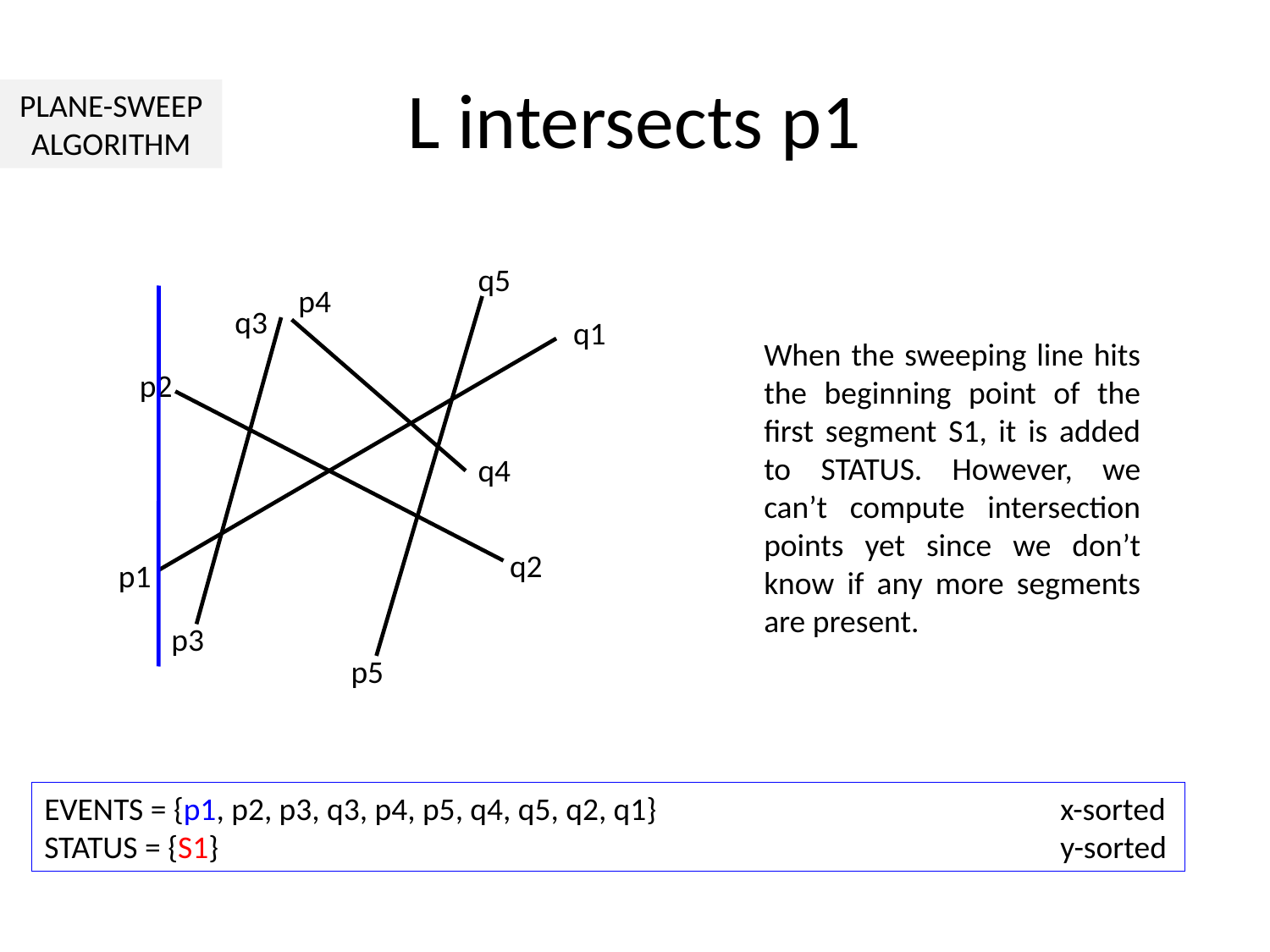

# L intersects p1
PLANE-SWEEP
ALGORITHM
q5
p4
q3
q1
When the sweeping line hits the beginning point of the first segment S1, it is added to STATUS. However, we can’t compute intersection points yet since we don’t know if any more segments are present.
p2
q4
q2
p1
p3
p5
EVENTS = {p1, p2, p3, q3, p4, p5, q4, q5, q2, q1}				x-sorted
STATUS = {S1}							y-sorted